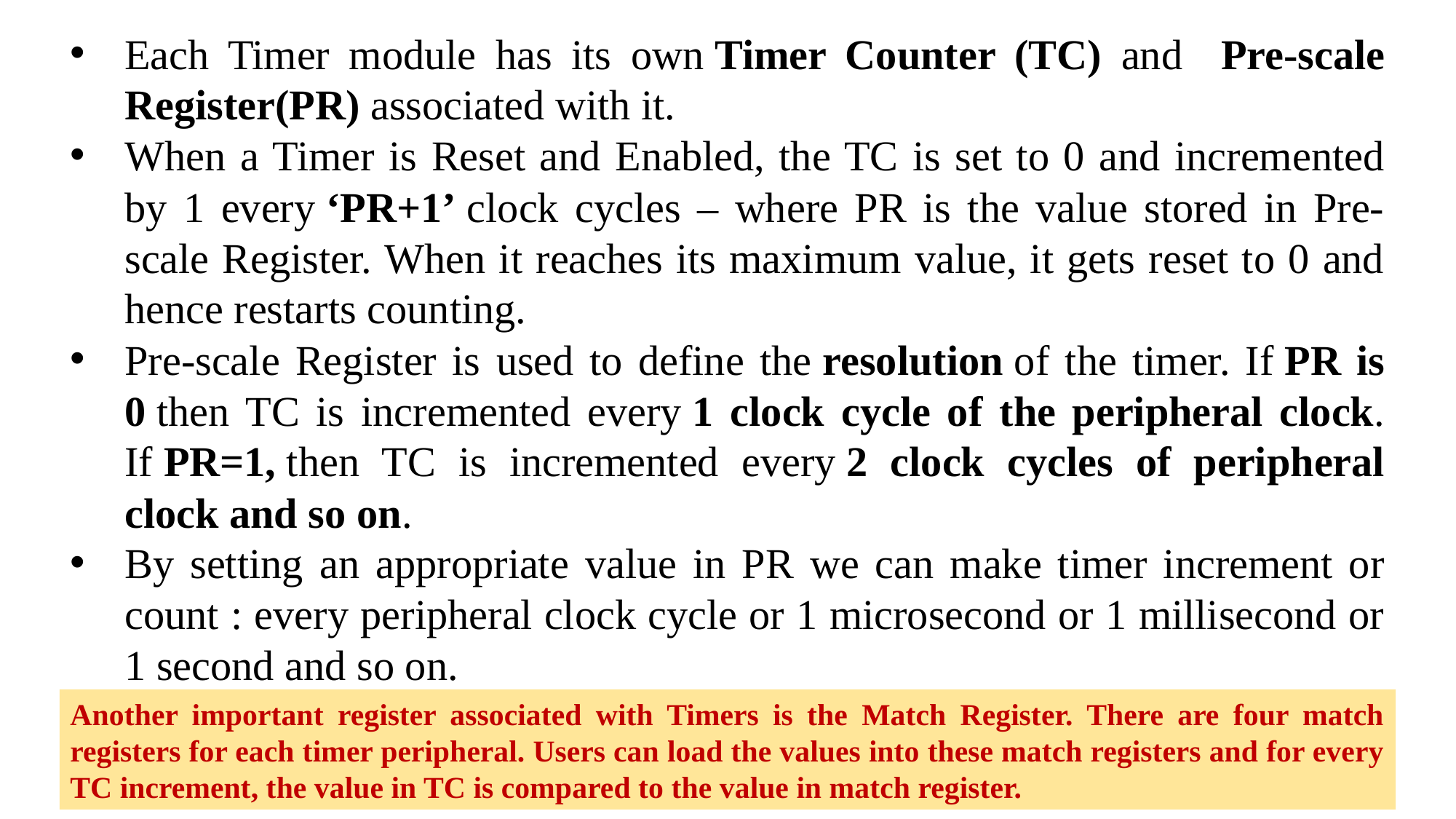

Each Timer module has its own Timer Counter (TC) and  Pre-scale Register(PR) associated with it.
When a Timer is Reset and Enabled, the TC is set to 0 and incremented by 1 every ‘PR+1’ clock cycles – where PR is the value stored in Pre-scale Register. When it reaches its maximum value, it gets reset to 0 and hence restarts counting.
Pre-scale Register is used to define the resolution of the timer. If PR is 0 then TC is incremented every 1 clock cycle of the peripheral clock. If PR=1, then TC is incremented every 2 clock cycles of peripheral clock and so on.
By setting an appropriate value in PR we can make timer increment or count : every peripheral clock cycle or 1 microsecond or 1 millisecond or 1 second and so on.
Another important register associated with Timers is the Match Register. There are four match registers for each timer peripheral. Users can load the values into these match registers and for every TC increment, the value in TC is compared to the value in match register.